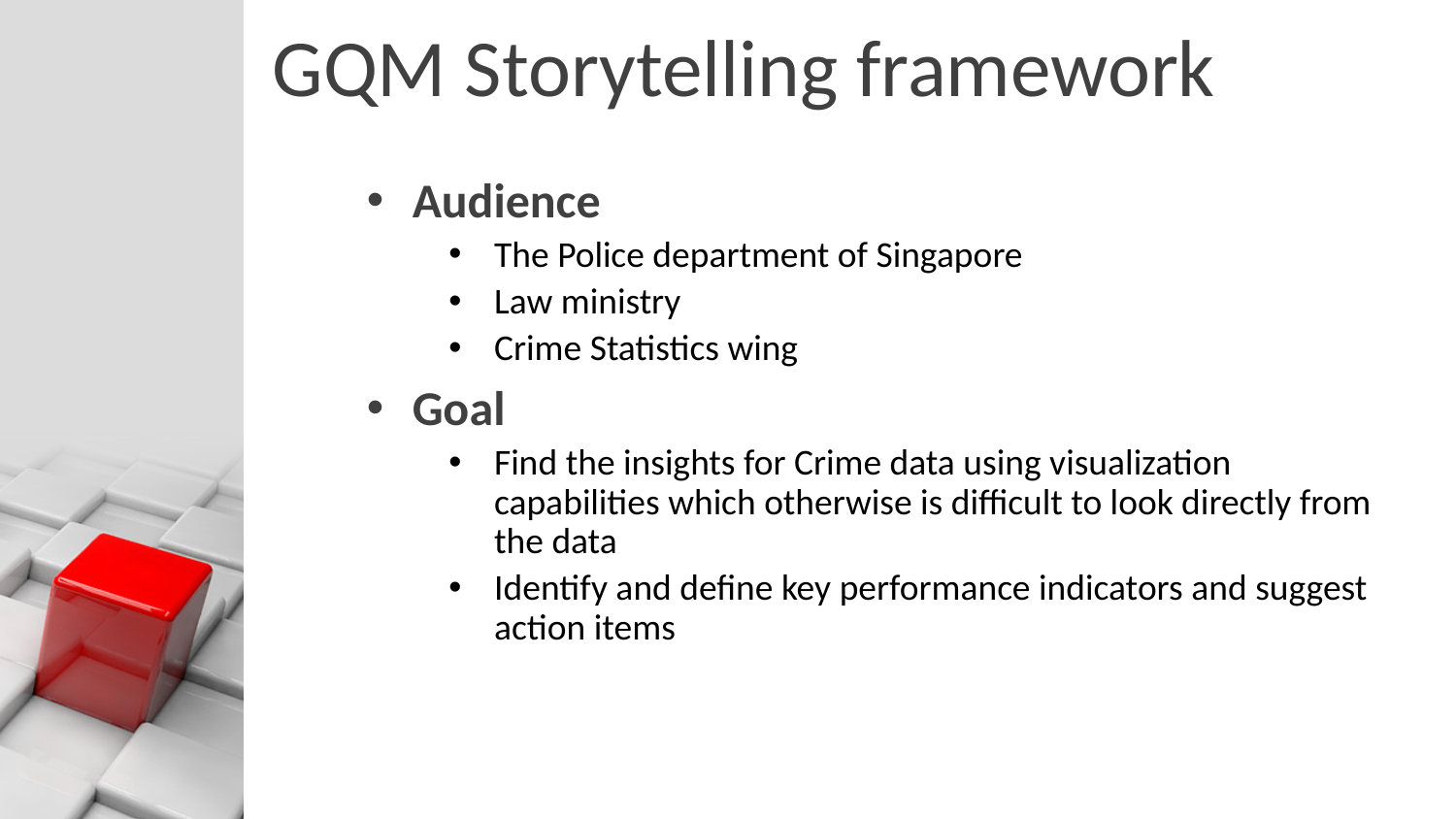

# GQM Storytelling framework
Audience
The Police department of Singapore
Law ministry
Crime Statistics wing
Goal
Find the insights for Crime data using visualization capabilities which otherwise is difficult to look directly from the data
Identify and define key performance indicators and suggest action items